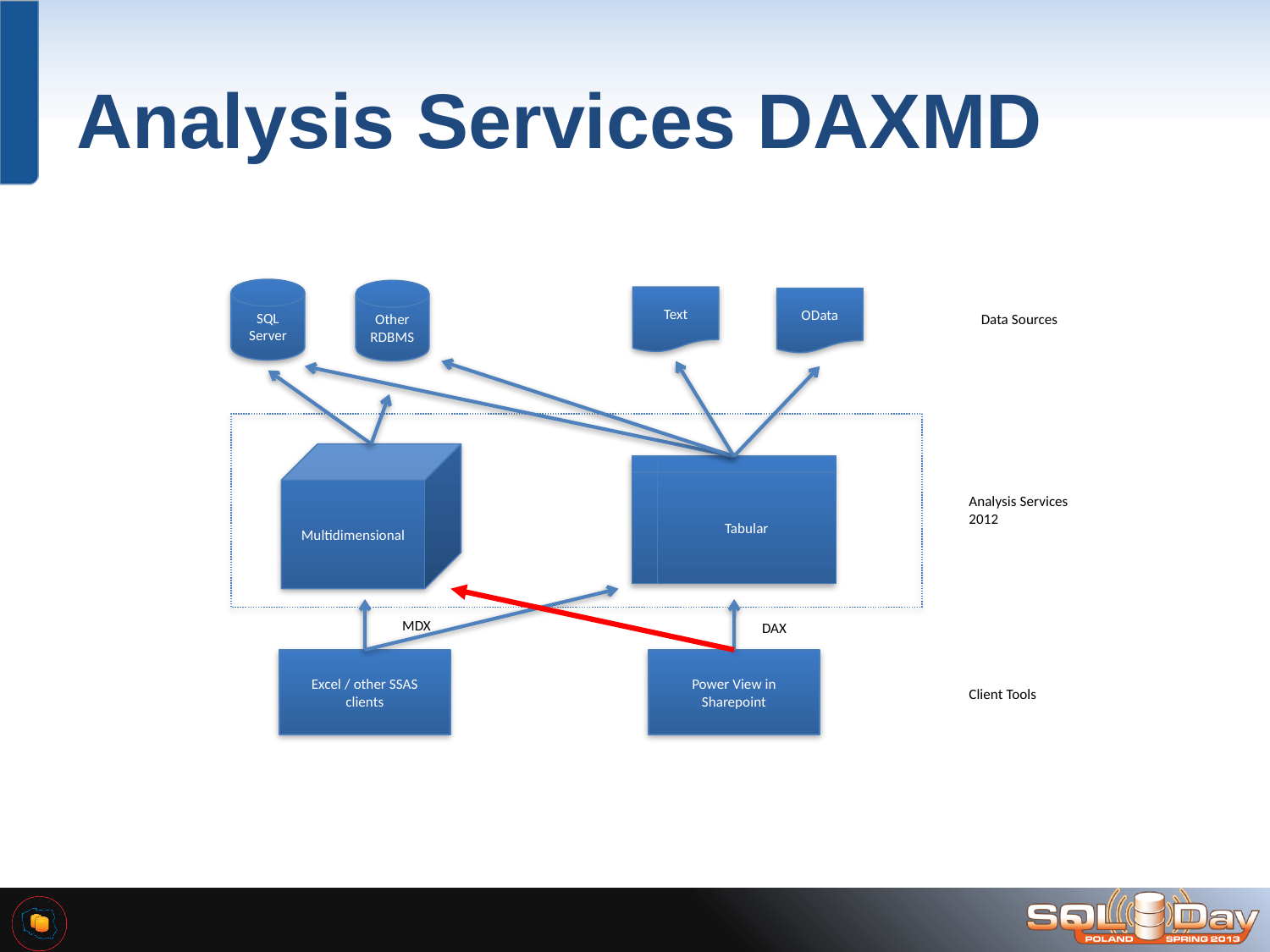

# Analysis Services DAXMD
SQL Server
Other RDBMS
Text
OData
Data Sources

Multidimensional
Tabular
Analysis Services 2012
MDX
DAX
Excel / other SSAS clients
Power View in Sharepoint
Client Tools